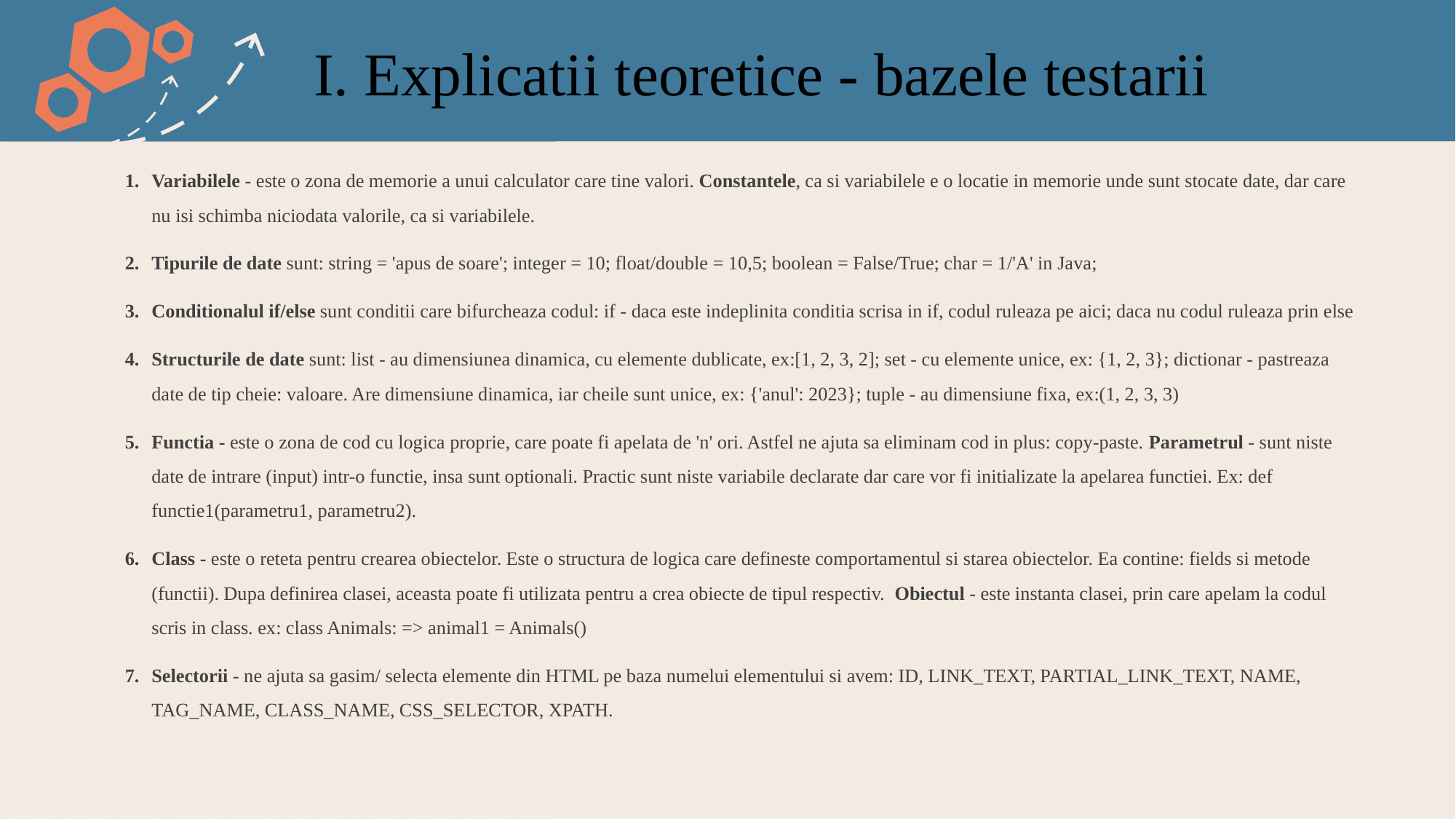

# I. Explicatii teoretice - bazele testarii
Variabilele - este o zona de memorie a unui calculator care tine valori. Constantele, ca si variabilele e o locatie in memorie unde sunt stocate date, dar care nu isi schimba niciodata valorile, ca si variabilele.
Tipurile de date sunt: string = 'apus de soare'; integer = 10; float/double = 10,5; boolean = False/True; char = 1/'A' in Java;
Conditionalul if/else sunt conditii care bifurcheaza codul: if - daca este indeplinita conditia scrisa in if, codul ruleaza pe aici; daca nu codul ruleaza prin else
Structurile de date sunt: list - au dimensiunea dinamica, cu elemente dublicate, ex:[1, 2, 3, 2]; set - cu elemente unice, ex: {1, 2, 3}; dictionar - pastreaza date de tip cheie: valoare. Are dimensiune dinamica, iar cheile sunt unice, ex: {'anul': 2023}; tuple - au dimensiune fixa, ex:(1, 2, 3, 3)
Functia - este o zona de cod cu logica proprie, care poate fi apelata de 'n' ori. Astfel ne ajuta sa eliminam cod in plus: copy-paste. Parametrul - sunt niste date de intrare (input) intr-o functie, insa sunt optionali. Practic sunt niste variabile declarate dar care vor fi initializate la apelarea functiei. Ex: def functie1(parametru1, parametru2).
Class - este o reteta pentru crearea obiectelor. Este o structura de logica care defineste comportamentul si starea obiectelor. Ea contine: fields si metode (functii). Dupa definirea clasei, aceasta poate fi utilizata pentru a crea obiecte de tipul respectiv.  Obiectul - este instanta clasei, prin care apelam la codul scris in class. ex: class Animals: => animal1 = Animals()
Selectorii - ne ajuta sa gasim/ selecta elemente din HTML pe baza numelui elementului si avem: ID, LINK_TEXT, PARTIAL_LINK_TEXT, NAME, TAG_NAME, CLASS_NAME, CSS_SELECTOR, XPATH.